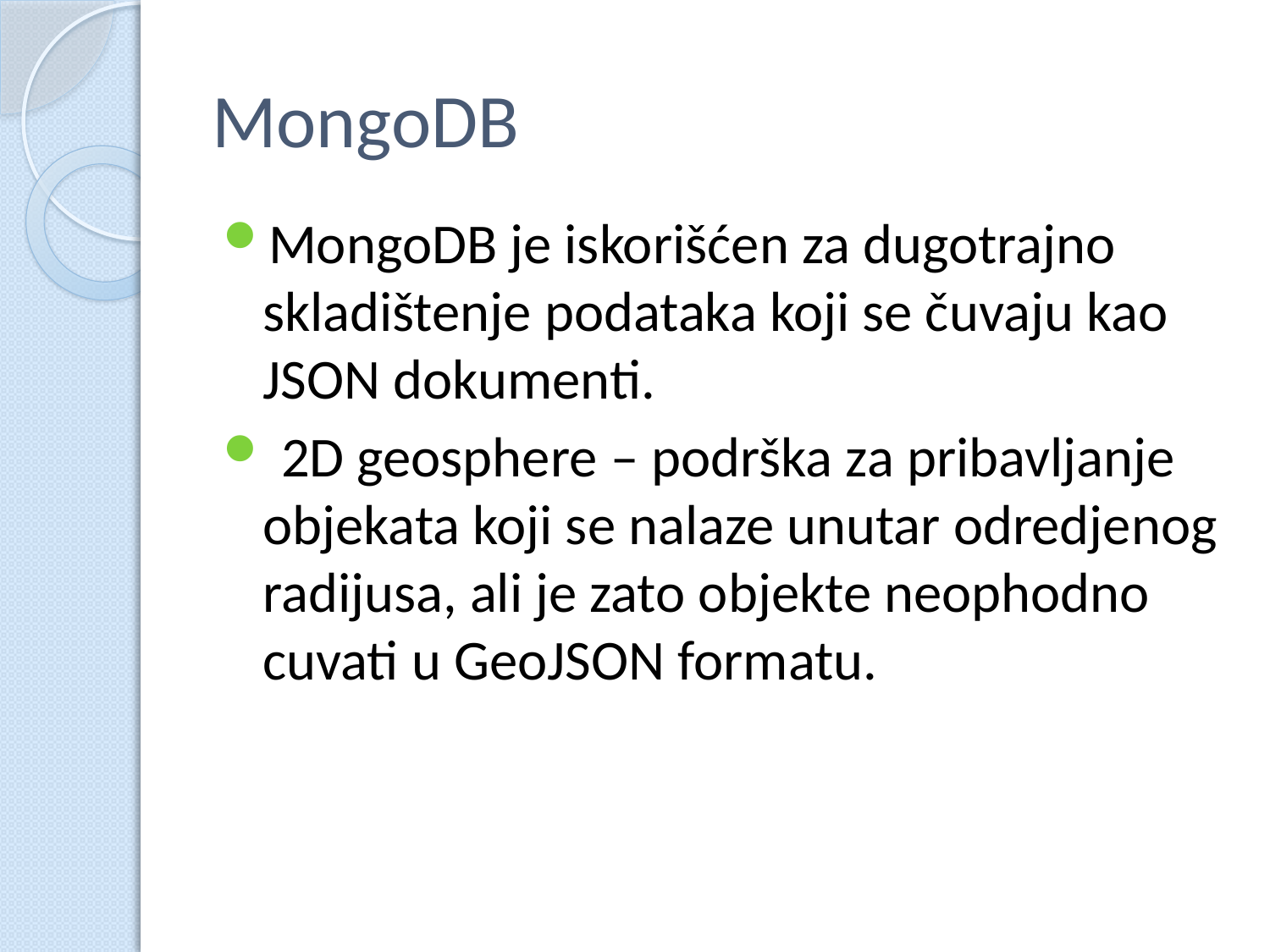

# MongoDB
MongoDB je iskorišćen za dugotrajno skladištenje podataka koji se čuvaju kao JSON dokumenti.
 2D geosphere – podrška za pribavljanje objekata koji se nalaze unutar odredjenog radijusa, ali je zato objekte neophodno cuvati u GeoJSON formatu.